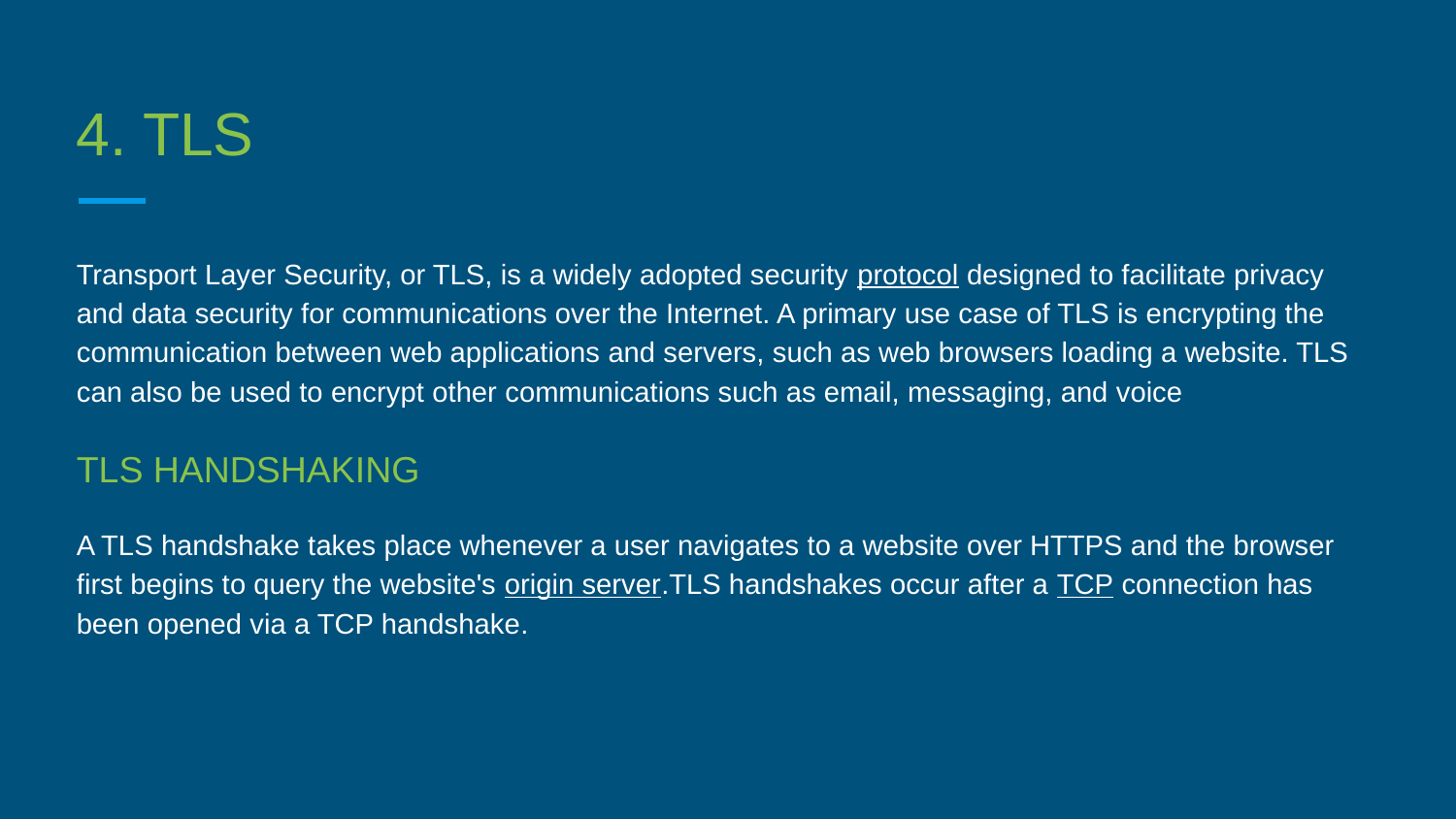

# 4. TLS
Transport Layer Security, or TLS, is a widely adopted security protocol designed to facilitate privacy and data security for communications over the Internet. A primary use case of TLS is encrypting the communication between web applications and servers, such as web browsers loading a website. TLS can also be used to encrypt other communications such as email, messaging, and voice
TLS HANDSHAKING
A TLS handshake takes place whenever a user navigates to a website over HTTPS and the browser first begins to query the website's origin server.TLS handshakes occur after a TCP connection has been opened via a TCP handshake.